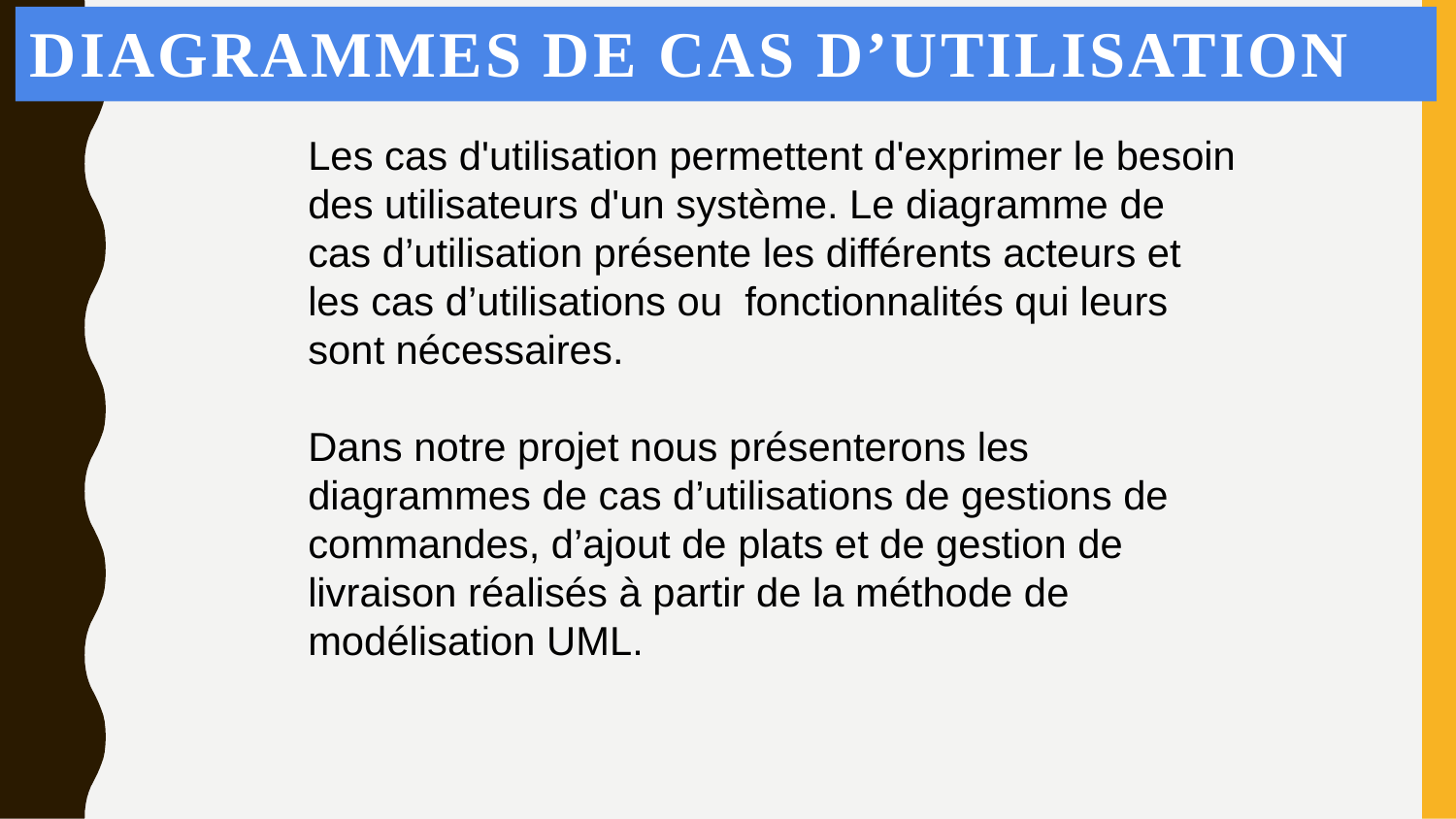

#
Diagrammes de cas d’UTILISATION
Les cas d'utilisation permettent d'exprimer le besoin des utilisateurs d'un système. Le diagramme de cas d’utilisation présente les différents acteurs et les cas d’utilisations ou  fonctionnalités qui leurs sont nécessaires.

Dans notre projet nous présenterons les diagrammes de cas d’utilisations de gestions de commandes, d’ajout de plats et de gestion de livraison réalisés à partir de la méthode de modélisation UML.